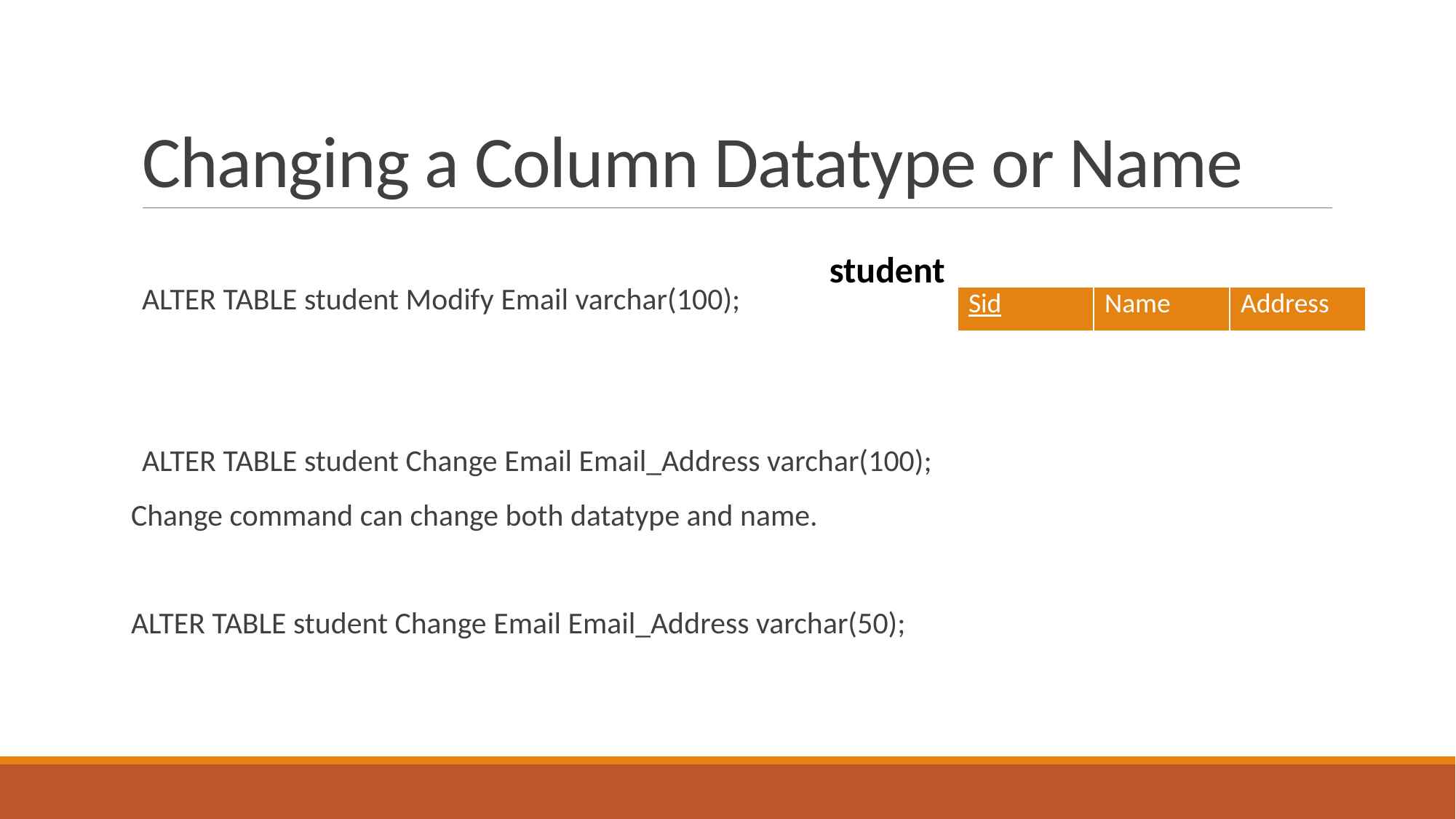

# Changing a Column Datatype or Name

ALTER TABLE student Modify Email varchar(100);

ALTER TABLE student Change Email Email_Address varchar(100);
Change command can change both datatype and name.

ALTER TABLE student Change Email Email_Address varchar(50);

student
| Sid | Name | Address |
| --- | --- | --- |